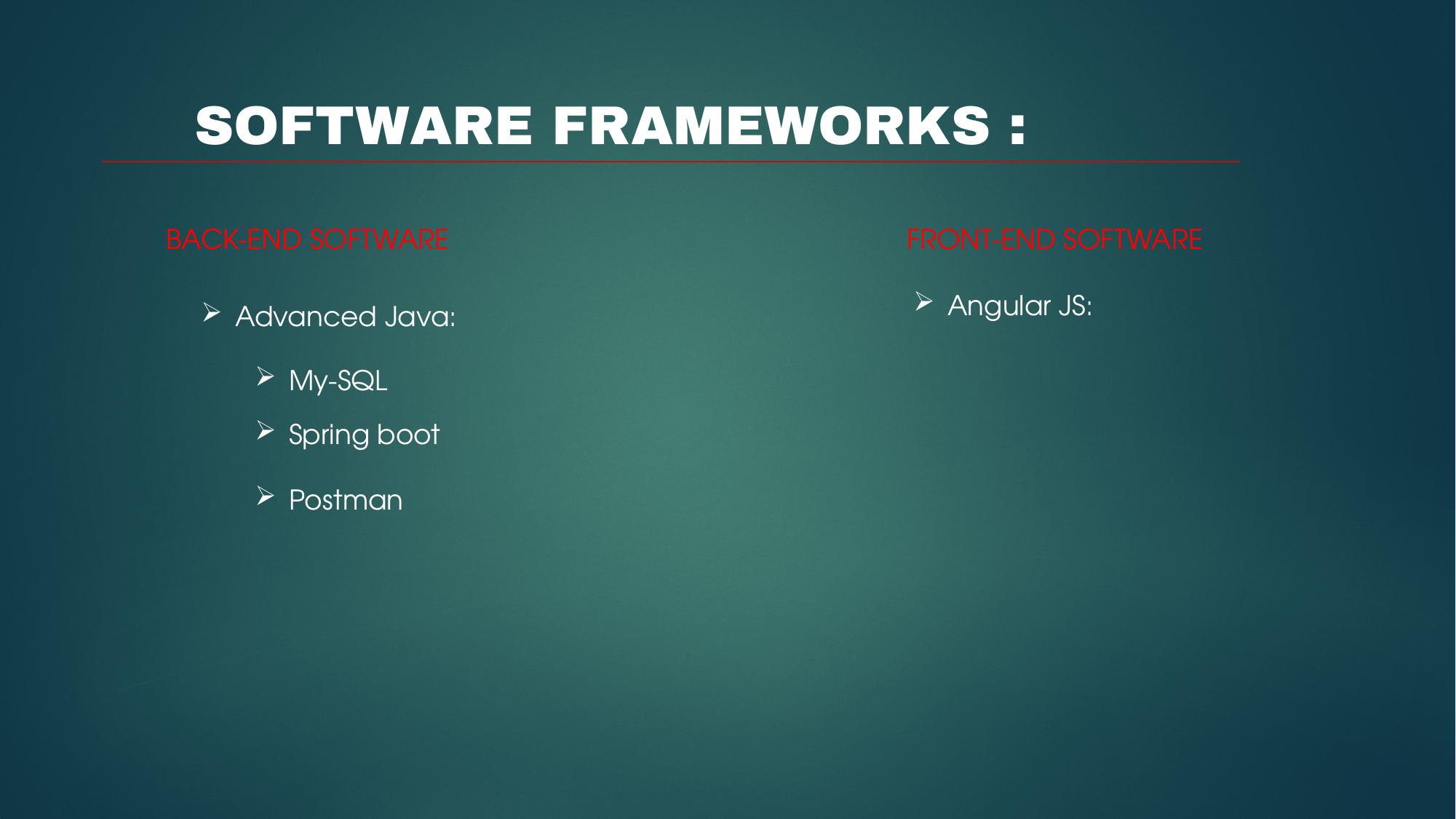

SOFTWARE FRAMEWORKS :
BACK-END SOFTWARE
FRONT-END SOFTWARE
Angular JS:
Advanced Java:
My-SQL
Spring boot
Postman